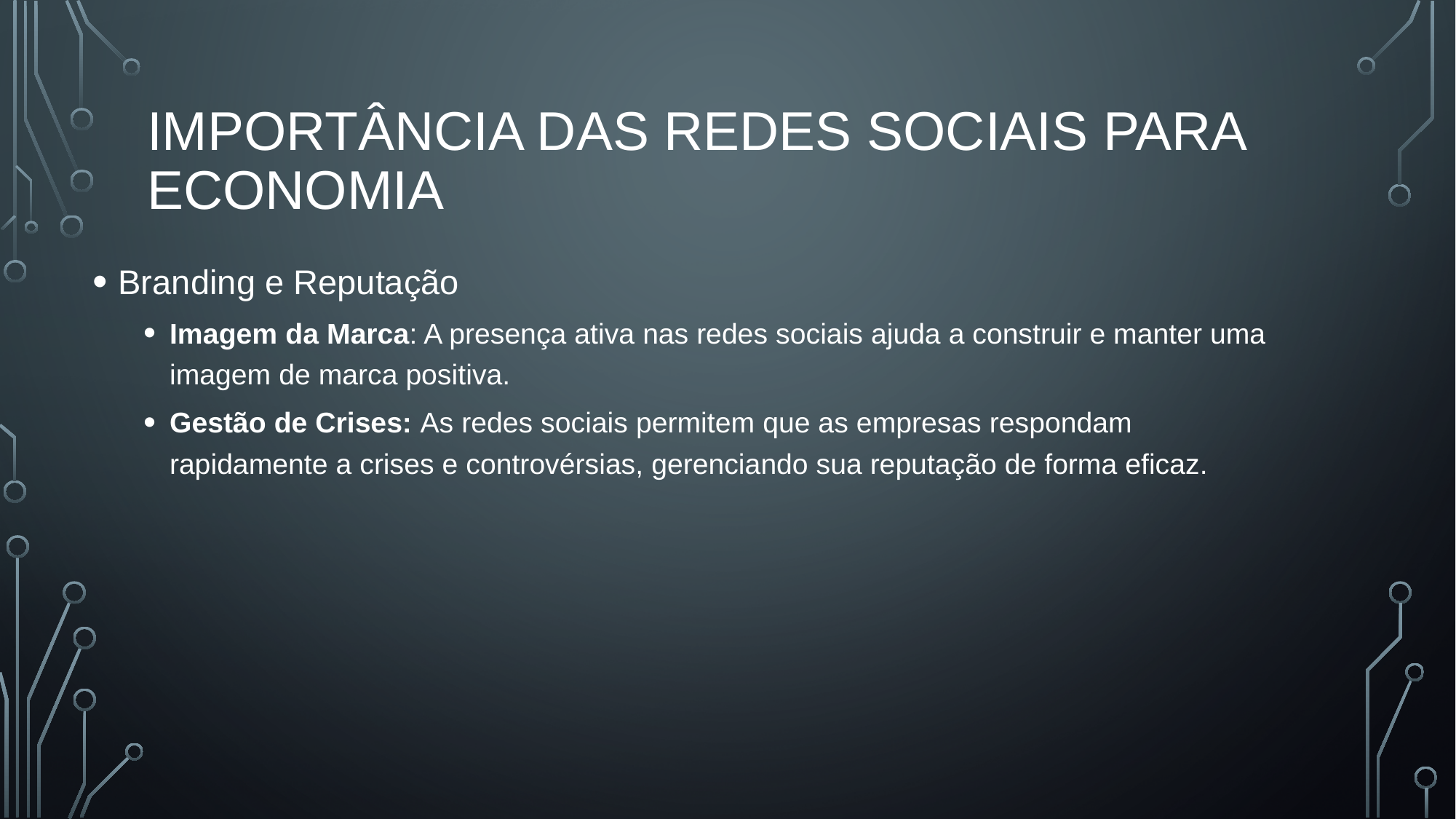

# Importância das redes sociais para economia
Branding e Reputação
Imagem da Marca: A presença ativa nas redes sociais ajuda a construir e manter uma imagem de marca positiva.
Gestão de Crises: As redes sociais permitem que as empresas respondam rapidamente a crises e controvérsias, gerenciando sua reputação de forma eficaz.